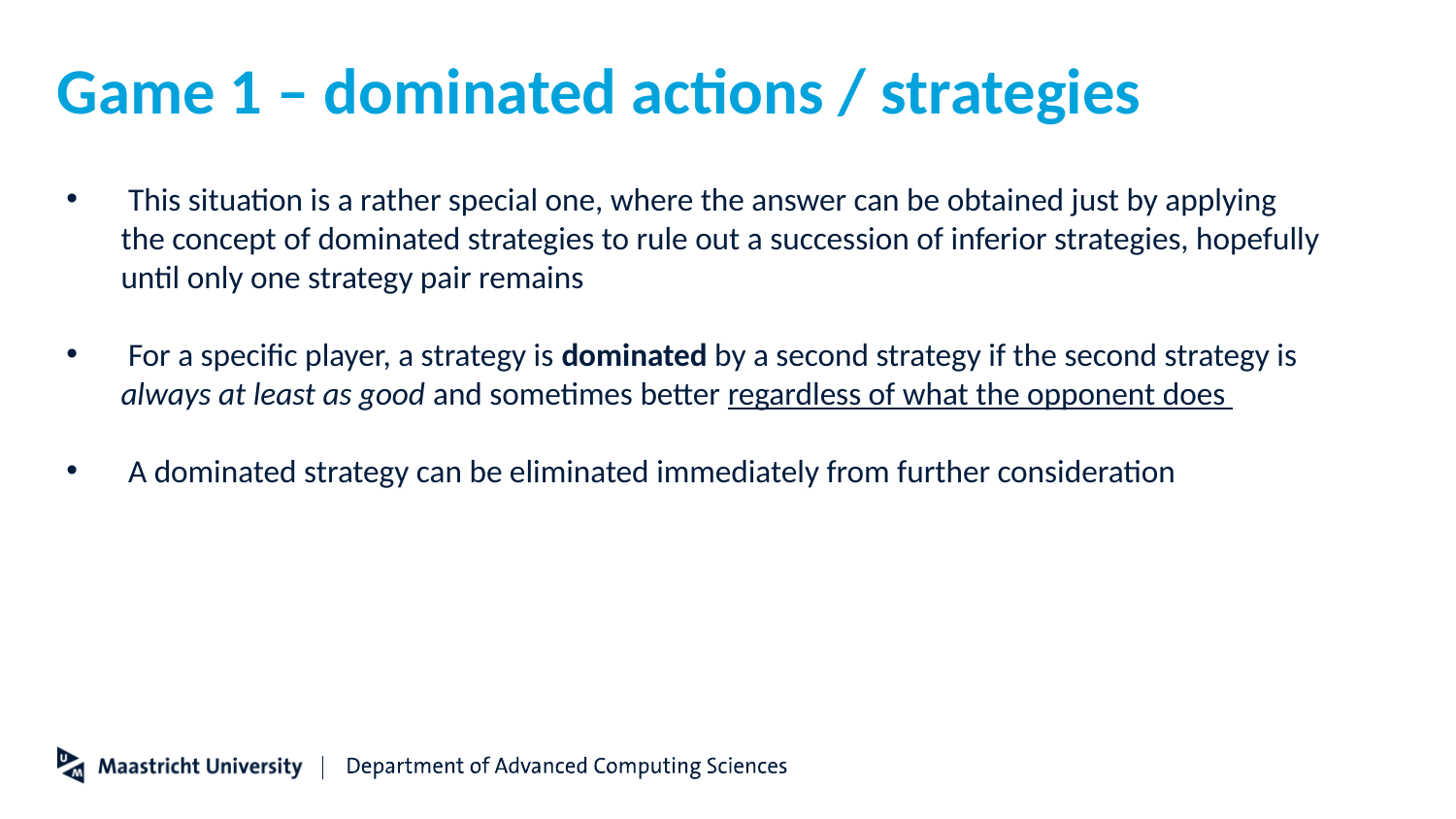

# Game 1 – dominated actions / strategies
 This situation is a rather special one, where the answer can be obtained just by applying the concept of dominated strategies to rule out a succession of inferior strategies, hopefully until only one strategy pair remains

 For a specific player, a strategy is dominated by a second strategy if the second strategy is always at least as good and sometimes better regardless of what the opponent does

 A dominated strategy can be eliminated immediately from further consideration